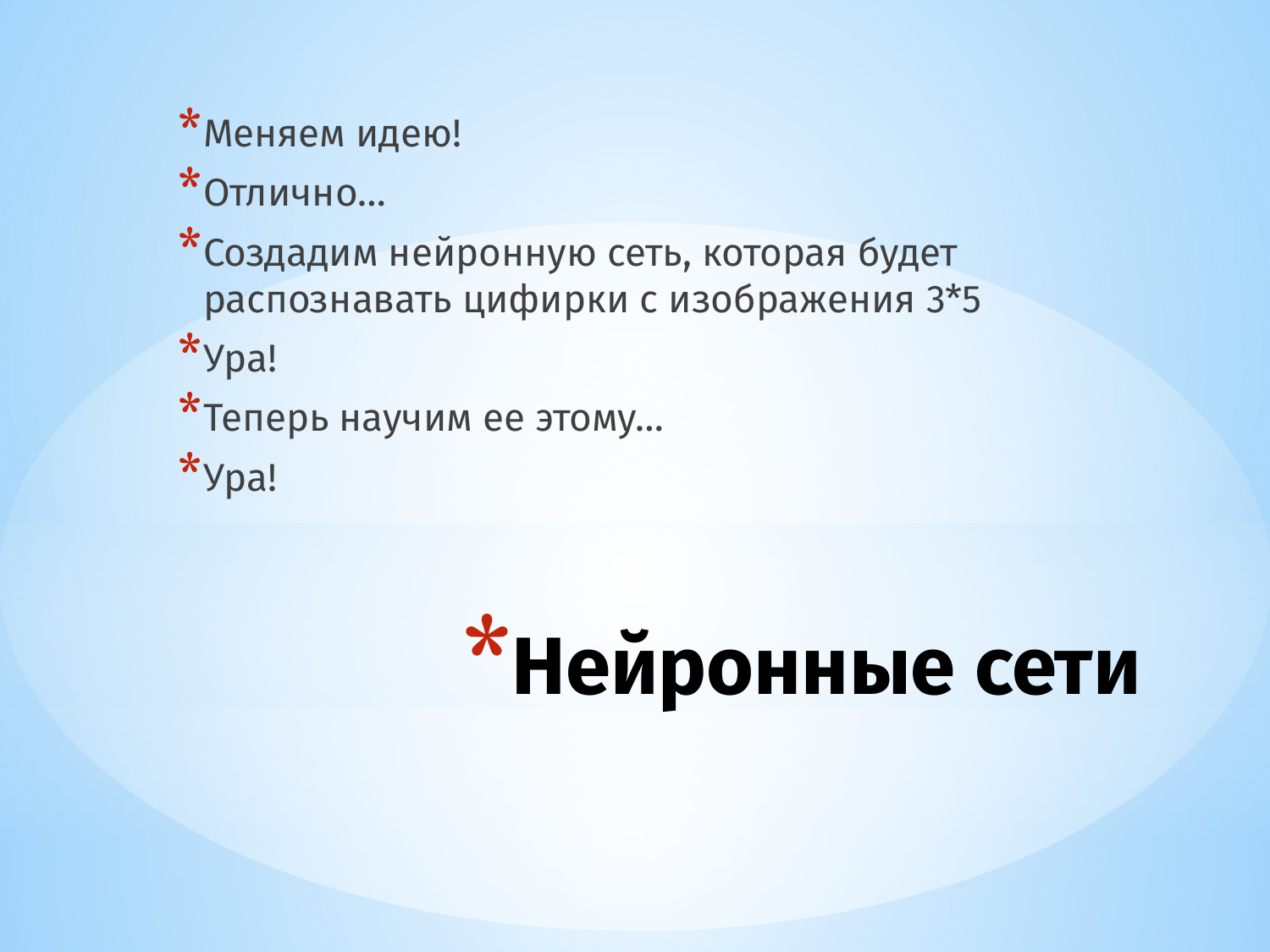

Меняем идею!
Отлично…
Создадим нейронную сеть, которая будет распознавать цифирки с изображения 3*5
Ура!
Теперь научим ее этому…
Ура!
# Нейронные сети